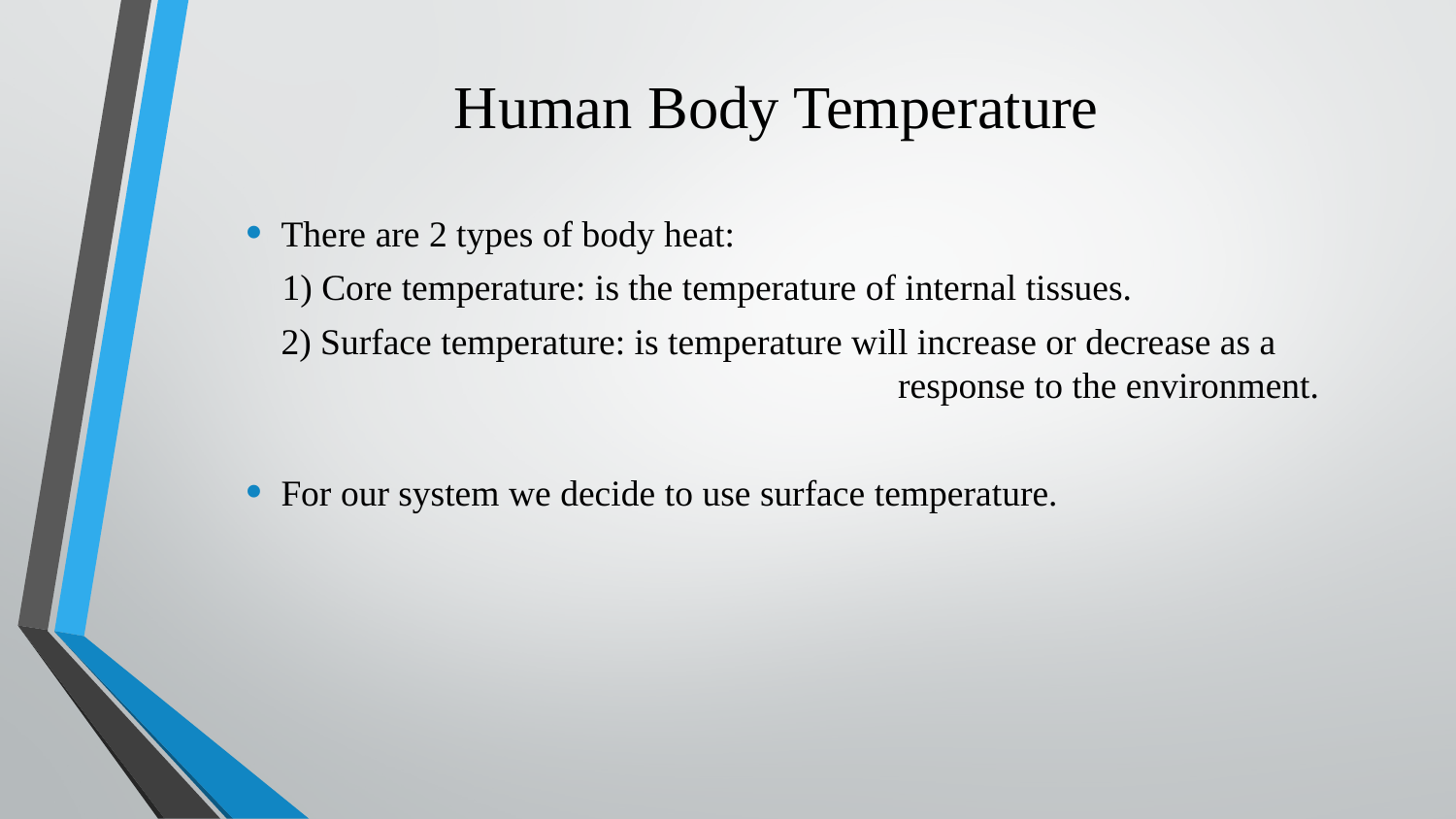

# Human Body Temperature
There are 2 types of body heat:
        1) Core temperature: is the temperature of internal tissues.
2) Surface temperature: is temperature will increase or decrease as a                                                                               response to the environment.

For our system we decide to use surface temperature.